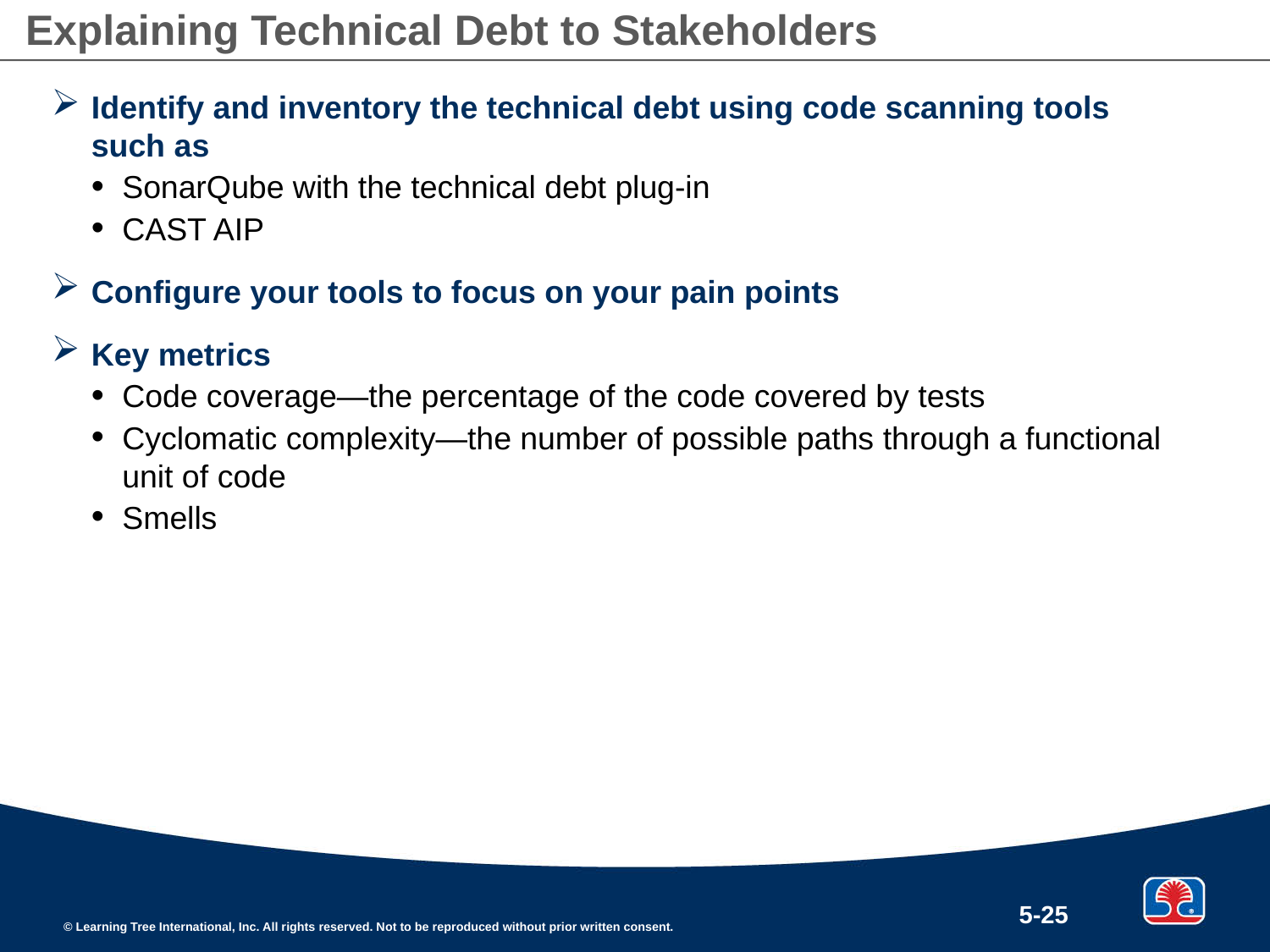

# Explaining Technical Debt to Stakeholders
Identify and inventory the technical debt using code scanning tools
such as
SonarQube with the technical debt plug-in
CAST AIP
Configure your tools to focus on your pain points
Key metrics
Code coverage—the percentage of the code covered by tests
Cyclomatic complexity—the number of possible paths through a functional unit of code
Smells